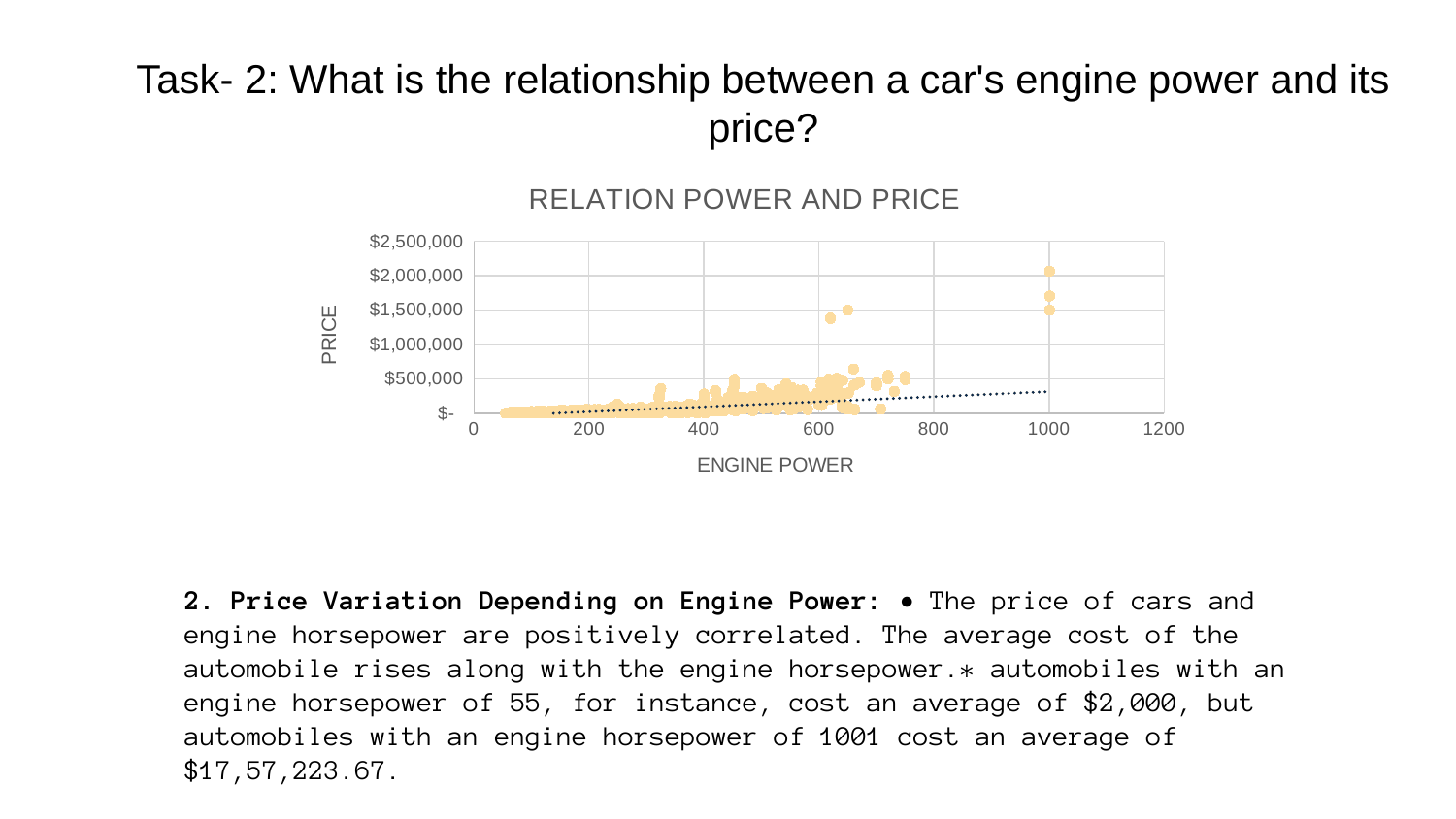

# Task- 2: What is the relationship between a car's engine power and its price?

### Chart: RELATION POWER AND PRICE

| Category | MSRP |
|---|---|

2. Price Variation Depending on Engine Power: • The price of cars and engine horsepower are positively correlated. The average cost of the automobile rises along with the engine horsepower.* automobiles with an engine horsepower of 55, for instance, cost an average of $2,000, but automobiles with an engine horsepower of 1001 cost an average of $17,57,223.67.